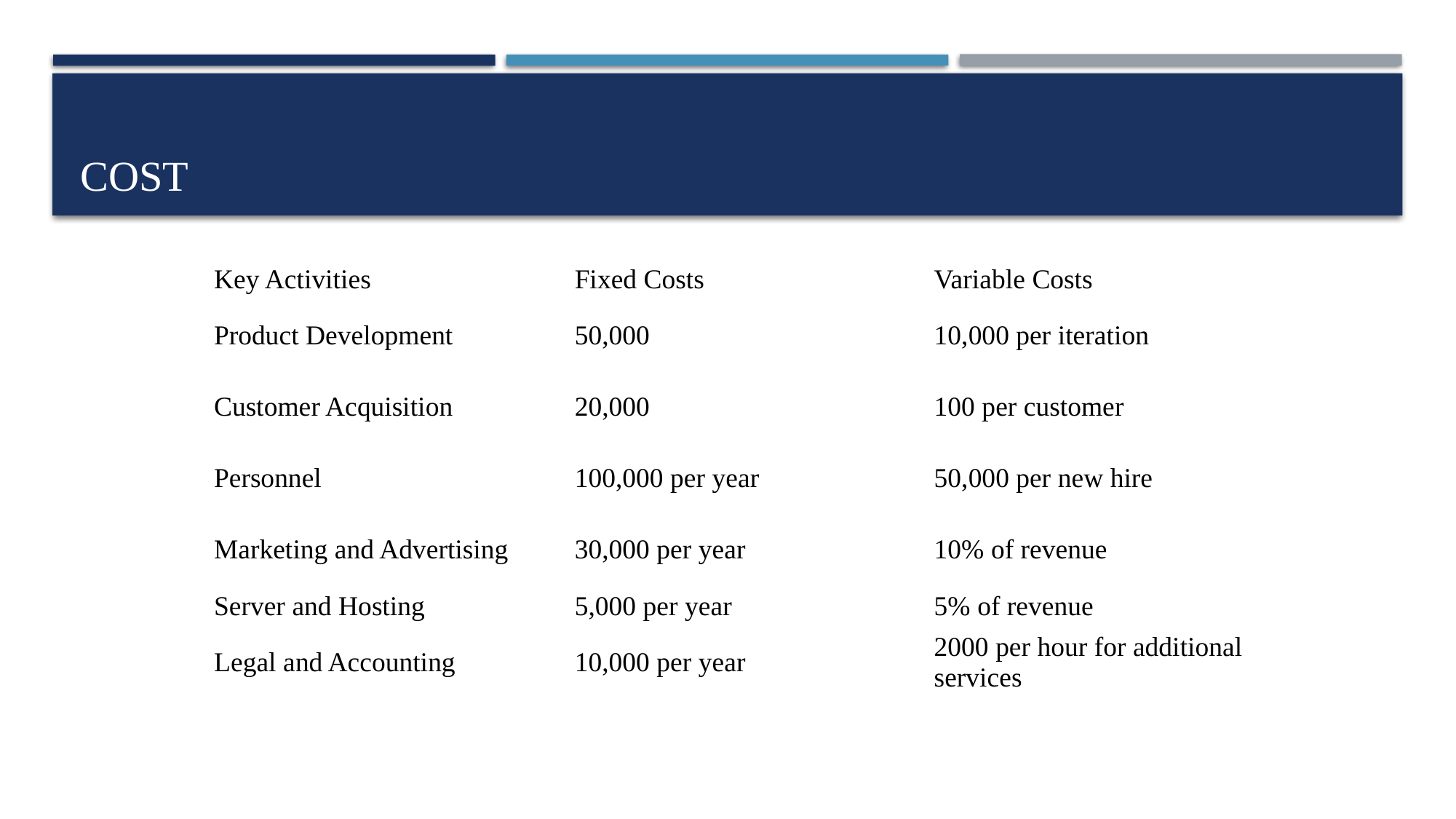

# cost
| Key Activities | Fixed Costs | Variable Costs |
| --- | --- | --- |
| Product Development | 50,000 | 10,000 per iteration |
| Customer Acquisition | 20,000 | 100 per customer |
| Personnel | 100,000 per year | 50,000 per new hire |
| Marketing and Advertising | 30,000 per year | 10% of revenue |
| Server and Hosting | 5,000 per year | 5% of revenue |
| Legal and Accounting | 10,000 per year | 2000 per hour for additional services |